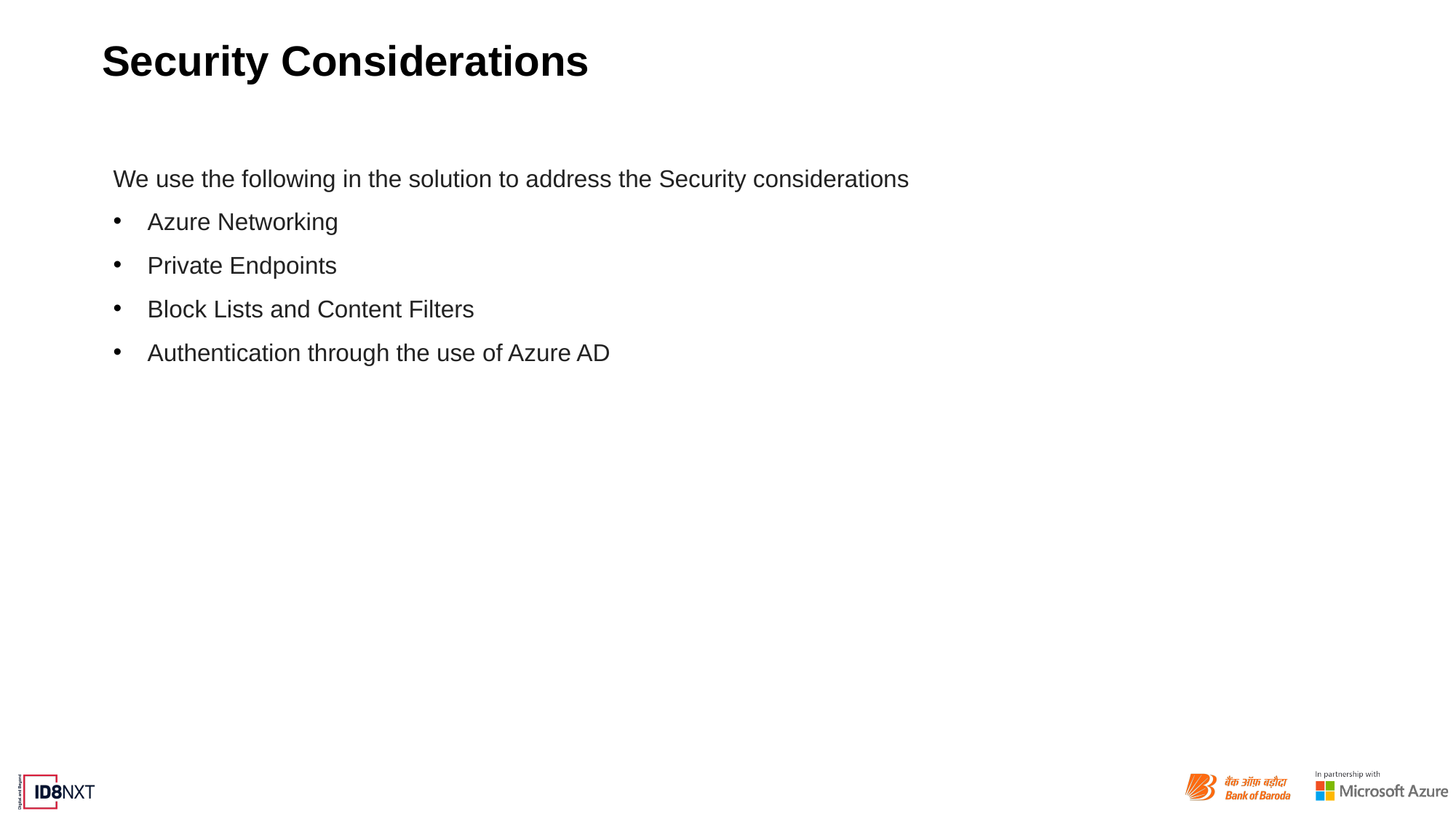

# Security Considerations
We use the following in the solution to address the Security considerations
Azure Networking
Private Endpoints
Block Lists and Content Filters
Authentication through the use of Azure AD